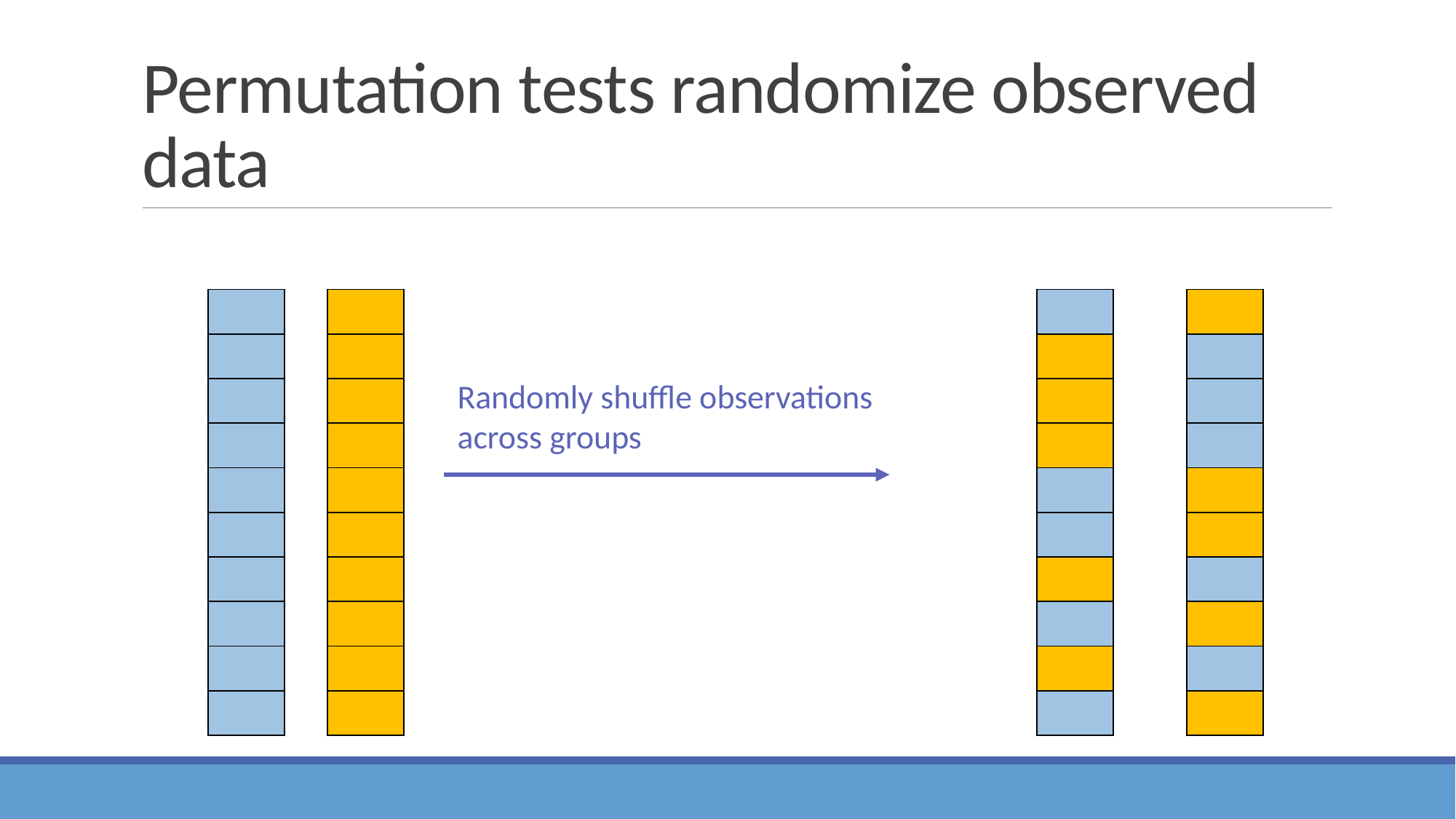

# Permutation tests randomize observed data
|  |
| --- |
|  |
|  |
|  |
|  |
|  |
|  |
|  |
|  |
|  |
|  |
| --- |
|  |
|  |
|  |
|  |
|  |
|  |
|  |
|  |
|  |
|  |
| --- |
|  |
|  |
|  |
|  |
|  |
|  |
|  |
|  |
|  |
|  |
| --- |
|  |
|  |
|  |
|  |
|  |
|  |
|  |
|  |
|  |
Randomly shuffle observations across groups